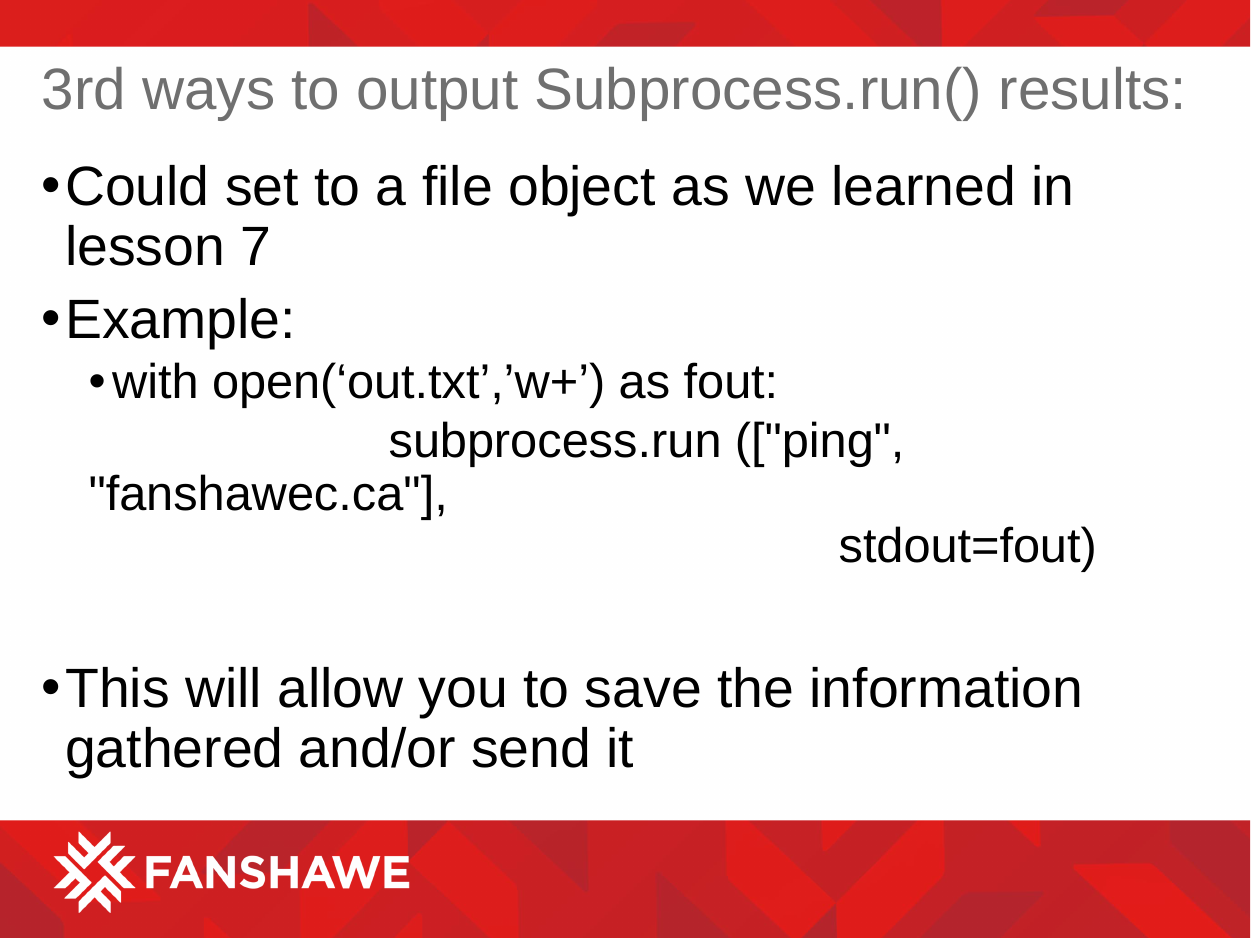

# 3rd ways to output Subprocess.run() results:
Could set to a file object as we learned in lesson 7
Example:
with open(‘out.txt’,’w+’) as fout:
		subprocess.run (["ping", "fanshawec.ca"], 										stdout=fout)

This will allow you to save the information gathered and/or send it